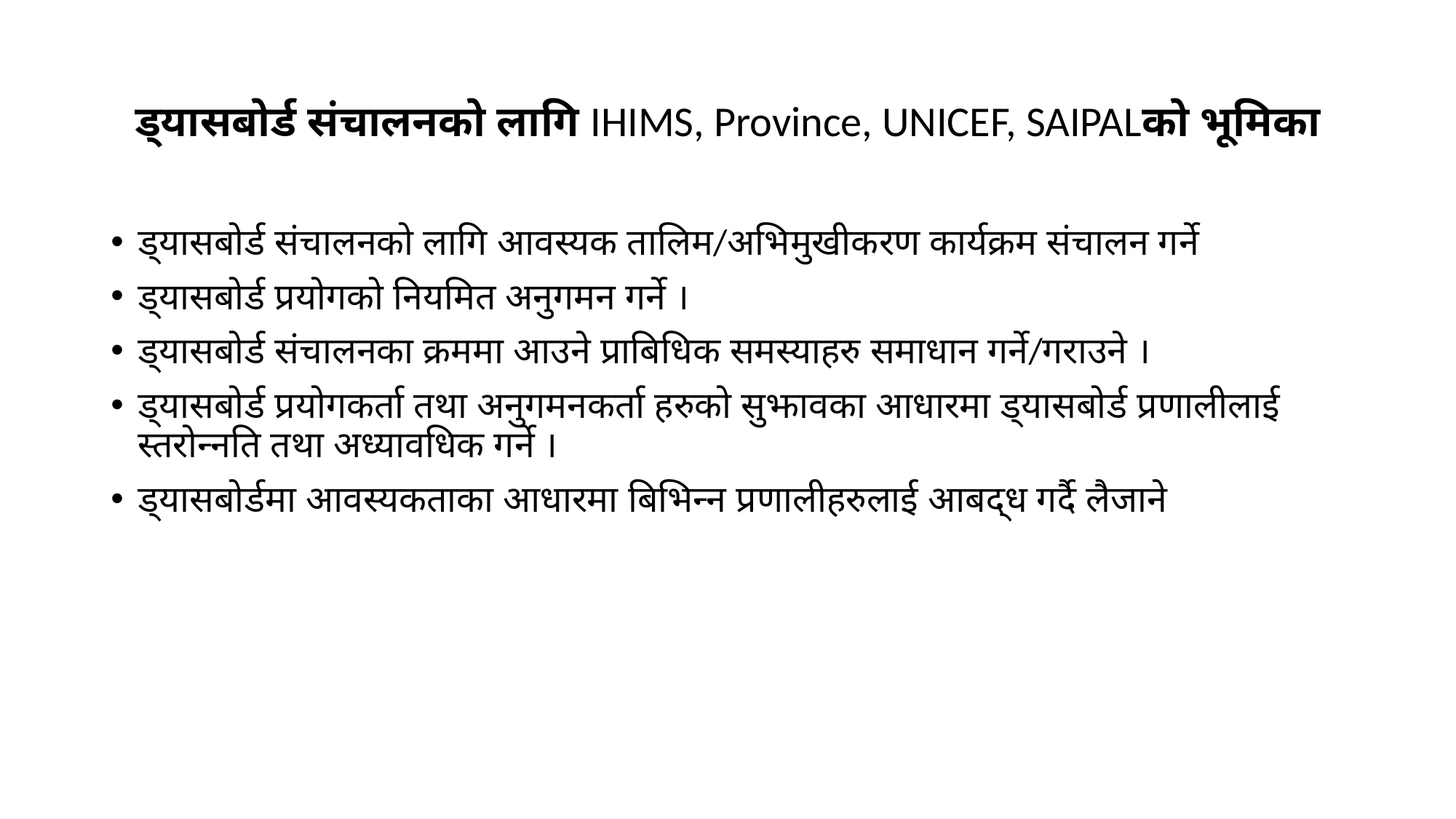

# ड्यासबोर्ड संचालनको लागि IHIMS, Province, UNICEF, SAIPALको भूमिका
ड्यासबोर्ड संचालनको लागि आवस्यक तालिम/अभिमुखीकरण कार्यक्रम संचालन गर्ने
ड्यासबोर्ड प्रयोगको नियमित अनुगमन गर्ने ।
ड्यासबोर्ड संचालनका क्रममा आउने प्राबिधिक समस्याहरु समाधान गर्ने/गराउने ।
ड्यासबोर्ड प्रयोगकर्ता तथा अनुगमनकर्ता हरुको सुझावका आधारमा ड्यासबोर्ड प्रणालीलाई स्तरोन्नति तथा अध्यावधिक गर्ने ।
ड्यासबोर्डमा आवस्यकताका आधारमा बिभिन्न प्रणालीहरुलाई आबद्ध गर्दै लैजाने